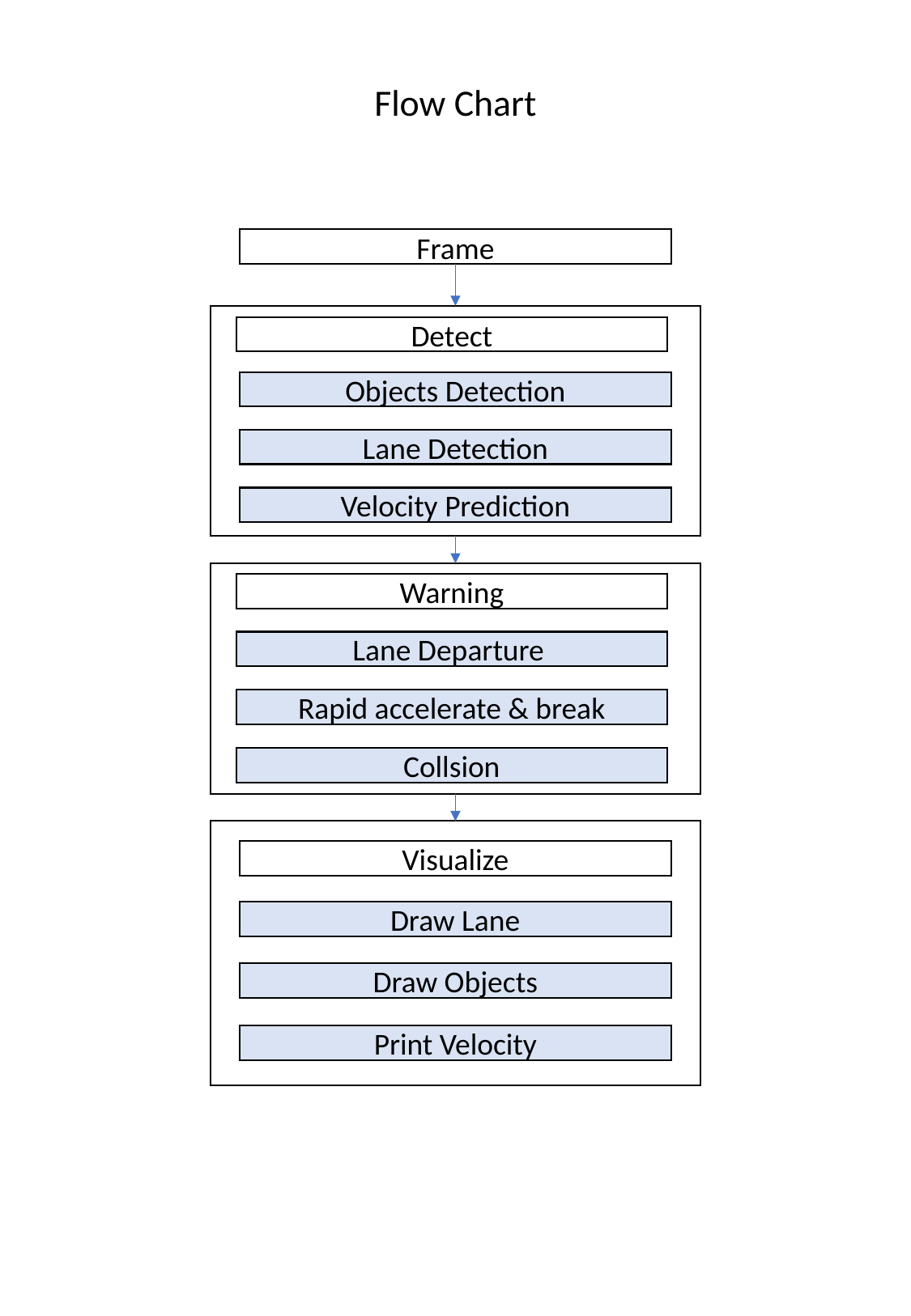

Flow Chart
Frame

Detect
Objects Detection
Lane Detection
Velocity Prediction

Warning
Lane Departure
Rapid accelerate & break
Collsion

Visualize
Draw Lane
Draw Objects
Print Velocity